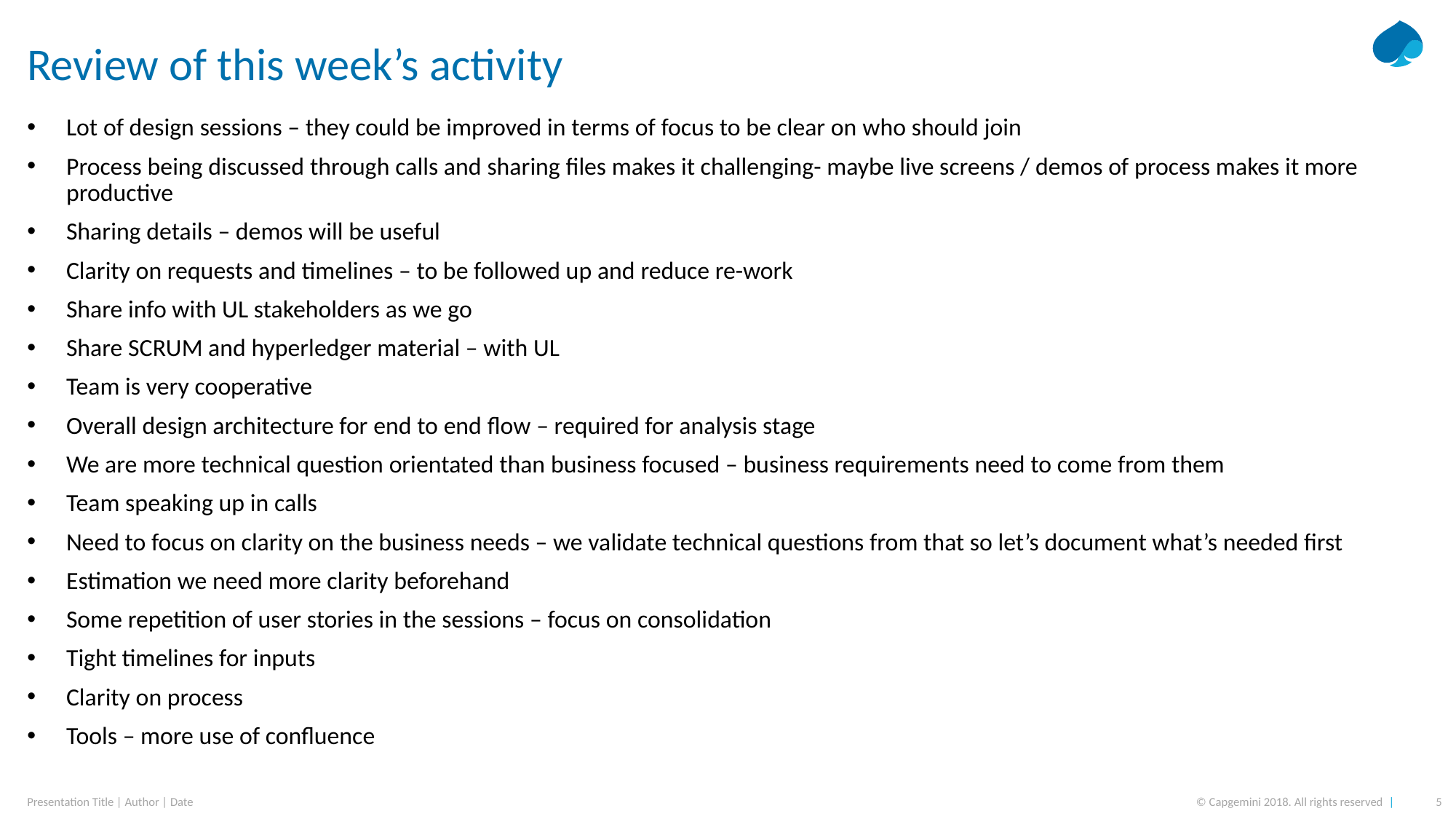

# Review of this week’s activity
Lot of design sessions – they could be improved in terms of focus to be clear on who should join
Process being discussed through calls and sharing files makes it challenging- maybe live screens / demos of process makes it more productive
Sharing details – demos will be useful
Clarity on requests and timelines – to be followed up and reduce re-work
Share info with UL stakeholders as we go
Share SCRUM and hyperledger material – with UL
Team is very cooperative
Overall design architecture for end to end flow – required for analysis stage
We are more technical question orientated than business focused – business requirements need to come from them
Team speaking up in calls
Need to focus on clarity on the business needs – we validate technical questions from that so let’s document what’s needed first
Estimation we need more clarity beforehand
Some repetition of user stories in the sessions – focus on consolidation
Tight timelines for inputs
Clarity on process
Tools – more use of confluence